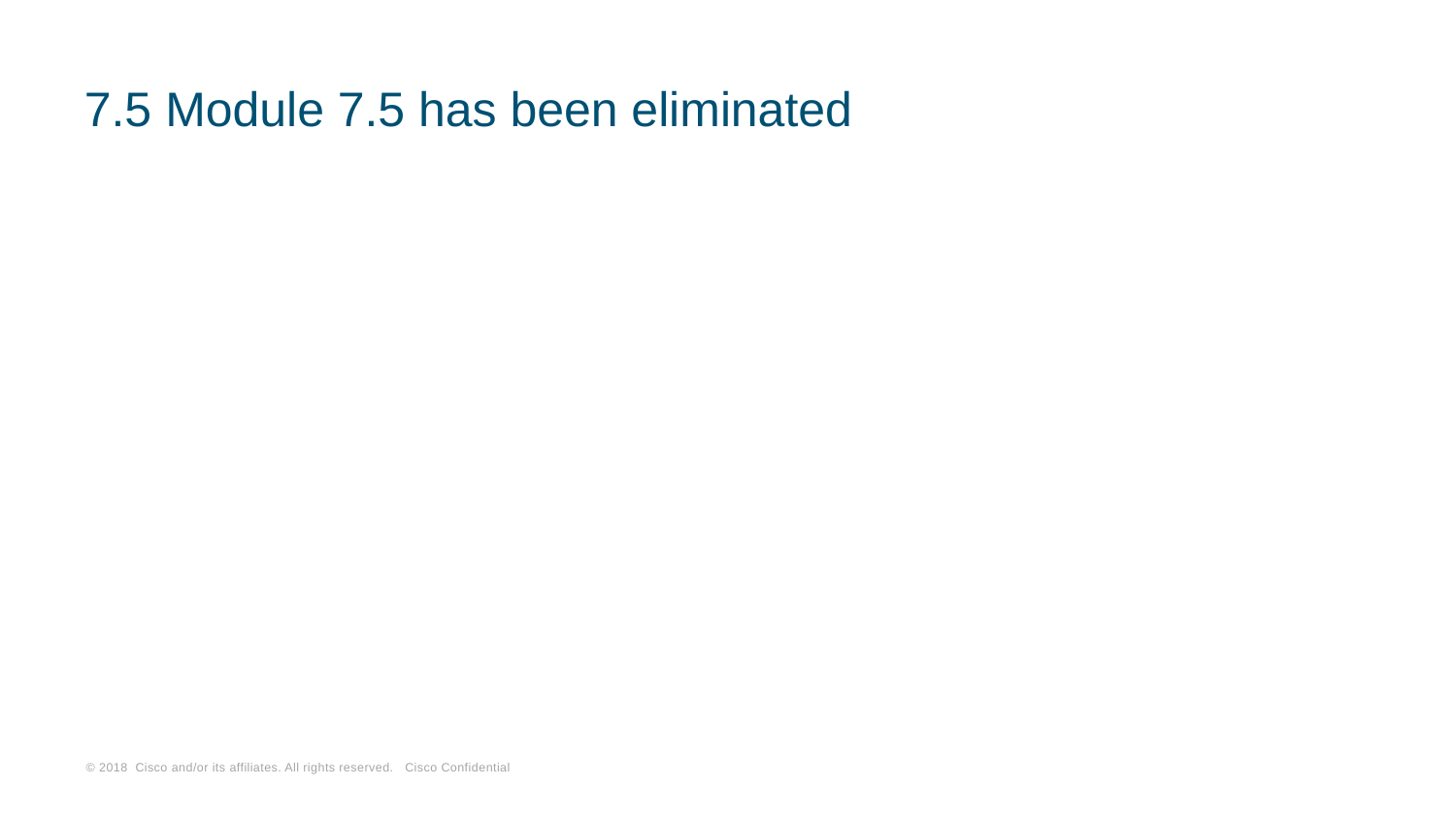

# 7.5 Module 7.5 has been eliminated